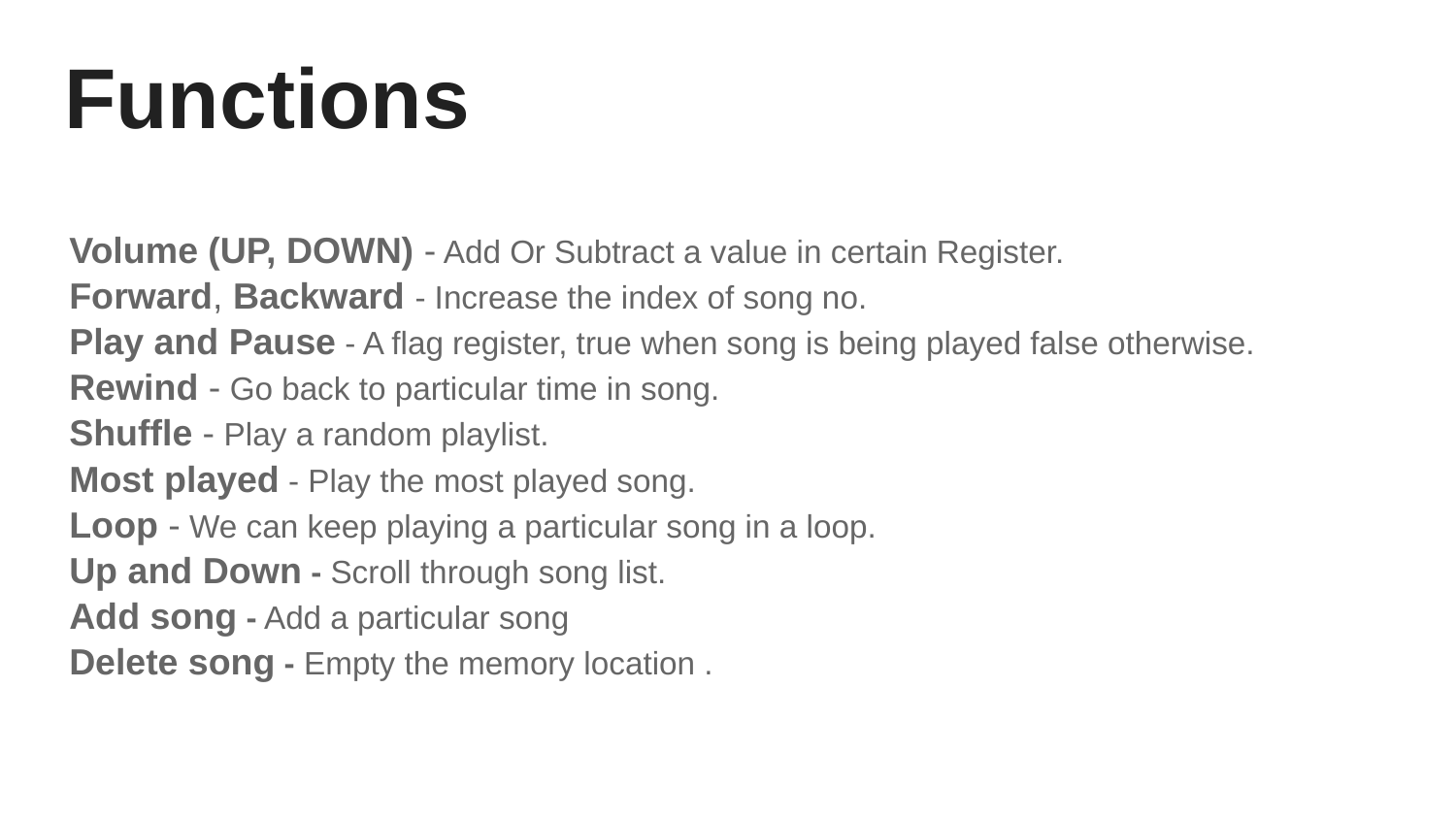

# Functions

Volume (UP, DOWN) - Add Or Subtract a value in certain Register.
Forward, Backward - Increase the index of song no.
Play and Pause - A flag register, true when song is being played false otherwise.
Rewind - Go back to particular time in song.
Shuffle - Play a random playlist.
Most played - Play the most played song.
Loop - We can keep playing a particular song in a loop.
Up and Down - Scroll through song list.
Add song - Add a particular song
Delete song - Empty the memory location .